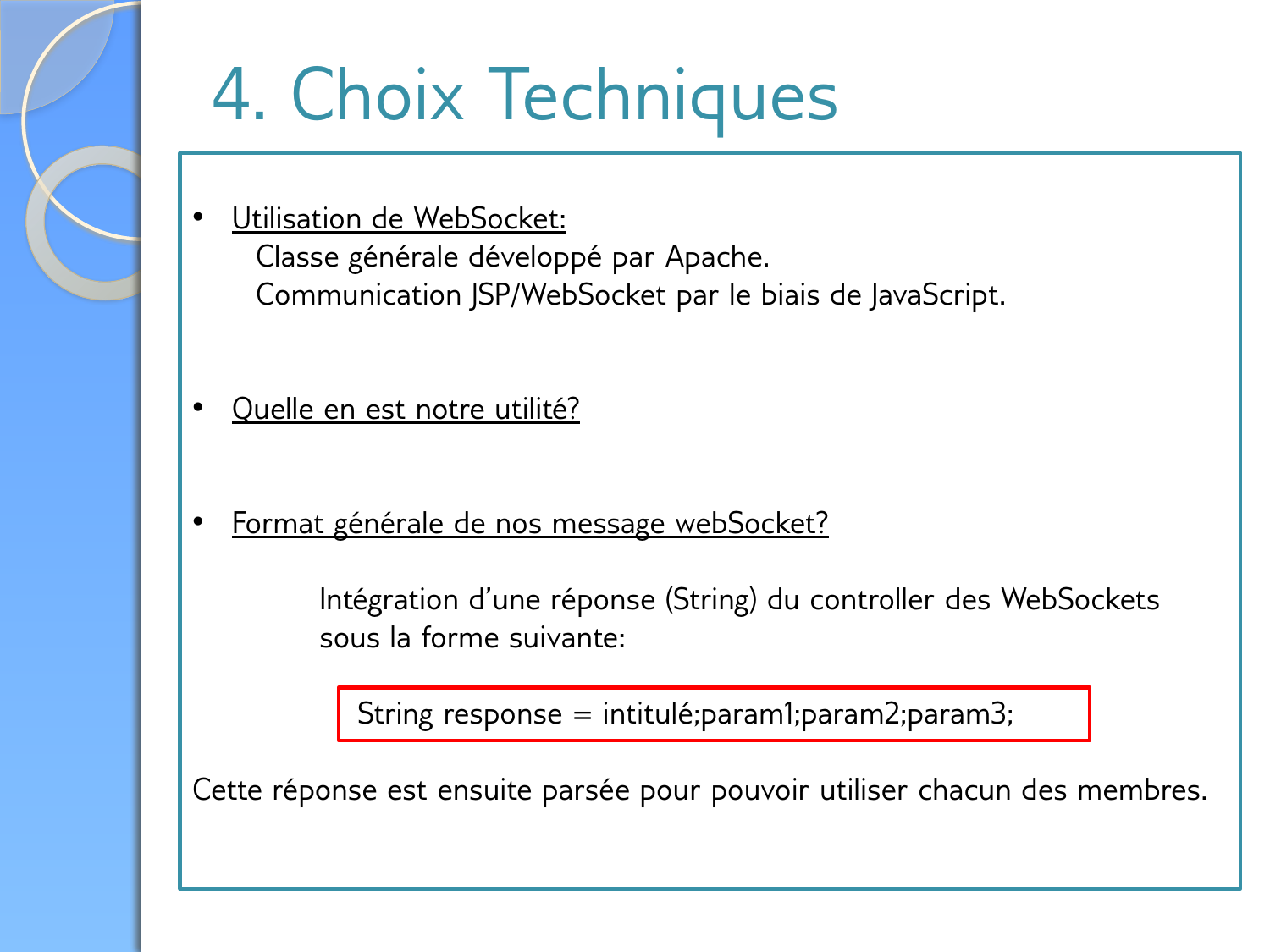

4. Choix Techniques

Utilisation de WebSocket:
Classe générale développé par Apache.
Communication JSP/WebSocket par le biais de JavaScript.

Quelle en est notre utilité?

Format générale de nos message webSocket?

	Intégration d’une réponse (String) du controller des WebSockets
	sous la forme suivante:

	    String response = intitulé;param1;param2;param3;

Cette réponse est ensuite parsée pour pouvoir utiliser chacun des membres.